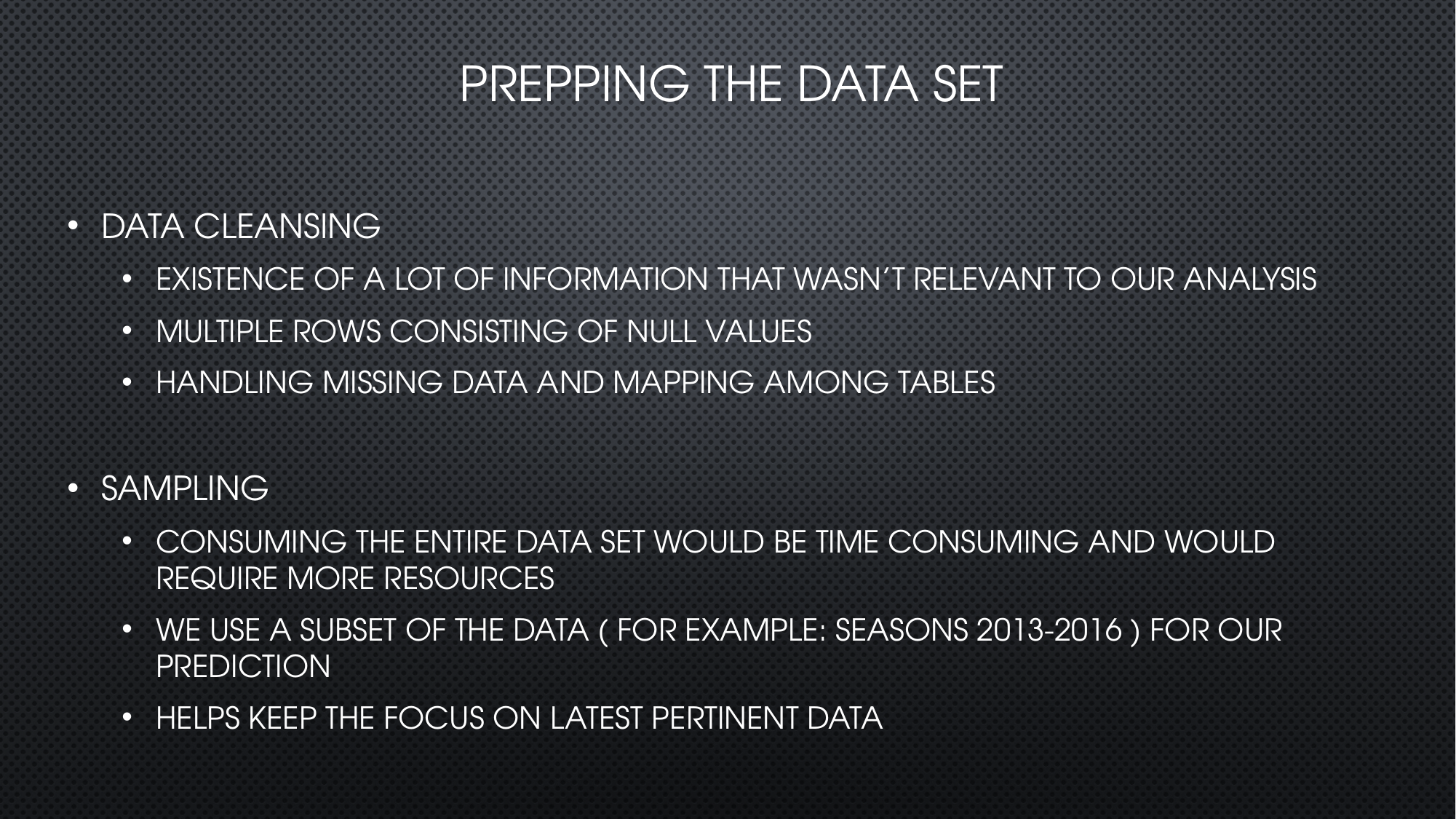

# Prepping the data set
DATA CLEANSING
Existence of a lot of information that wasn’t relevant to our analysis
Multiple rows consisting of null values
Handling missing data and mapping among tables

SAMPLING
Consuming the entire data set would be time consuming and would require more resources
We use a subset of the data ( For example: Seasons 2013-2016 ) for our prediction
Helps keep the focus on latest pertinent data